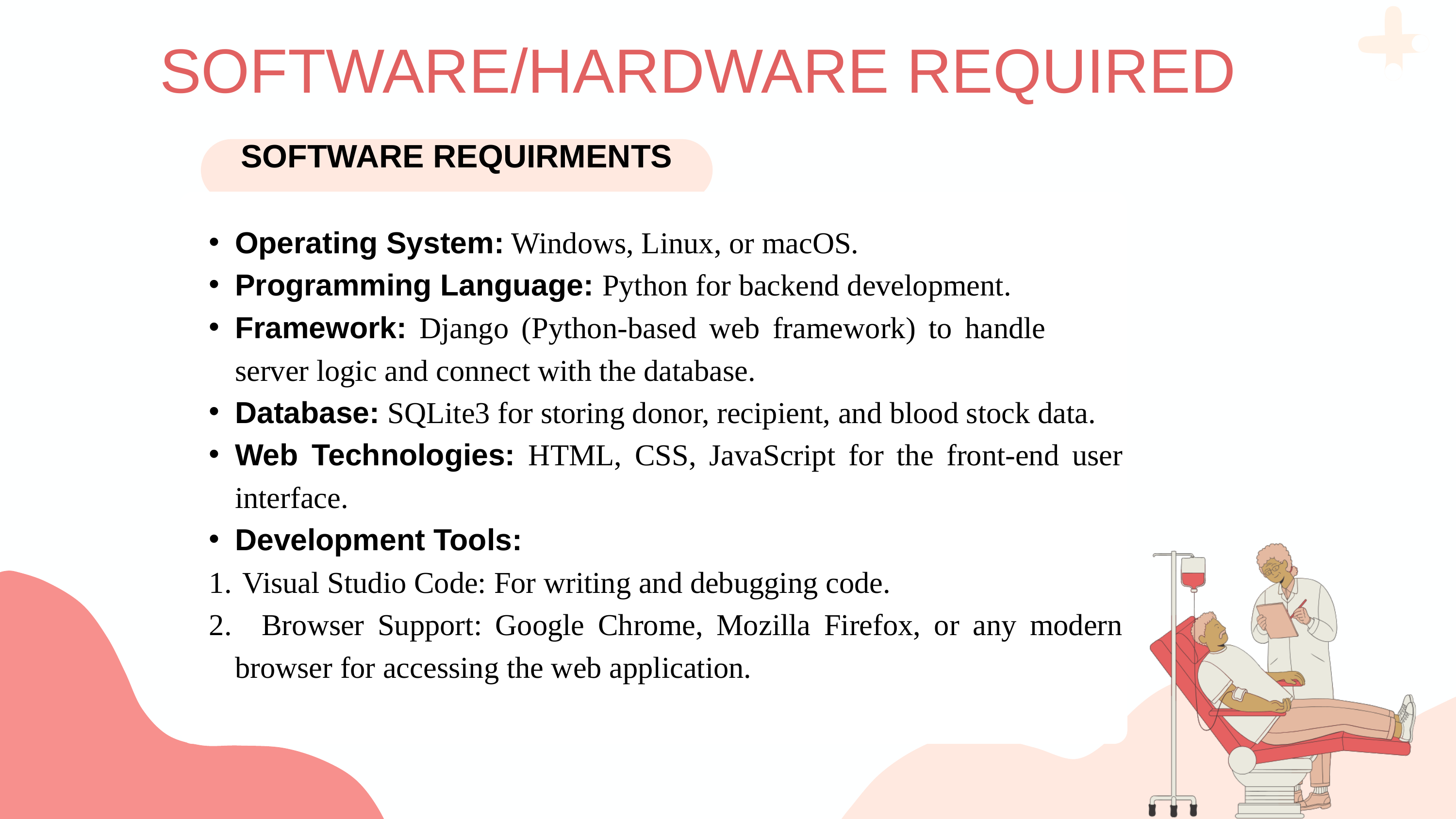

SOFTWARE/HARDWARE REQUIRED

SOFTWARE REQUIRMENTS

Operating System: Windows, Linux, or macOS.
Programming Language: Python for backend development.
Framework: Django (Python-based web framework) to handle       server logic and connect with the database.
Database: SQLite3 for storing donor, recipient, and blood stock data.
Web Technologies: HTML, CSS, JavaScript for the front-end user interface.
Development Tools:
 Visual Studio Code: For writing and debugging code.
  Browser Support: Google Chrome, Mozilla Firefox, or any modern browser for accessing the web application.